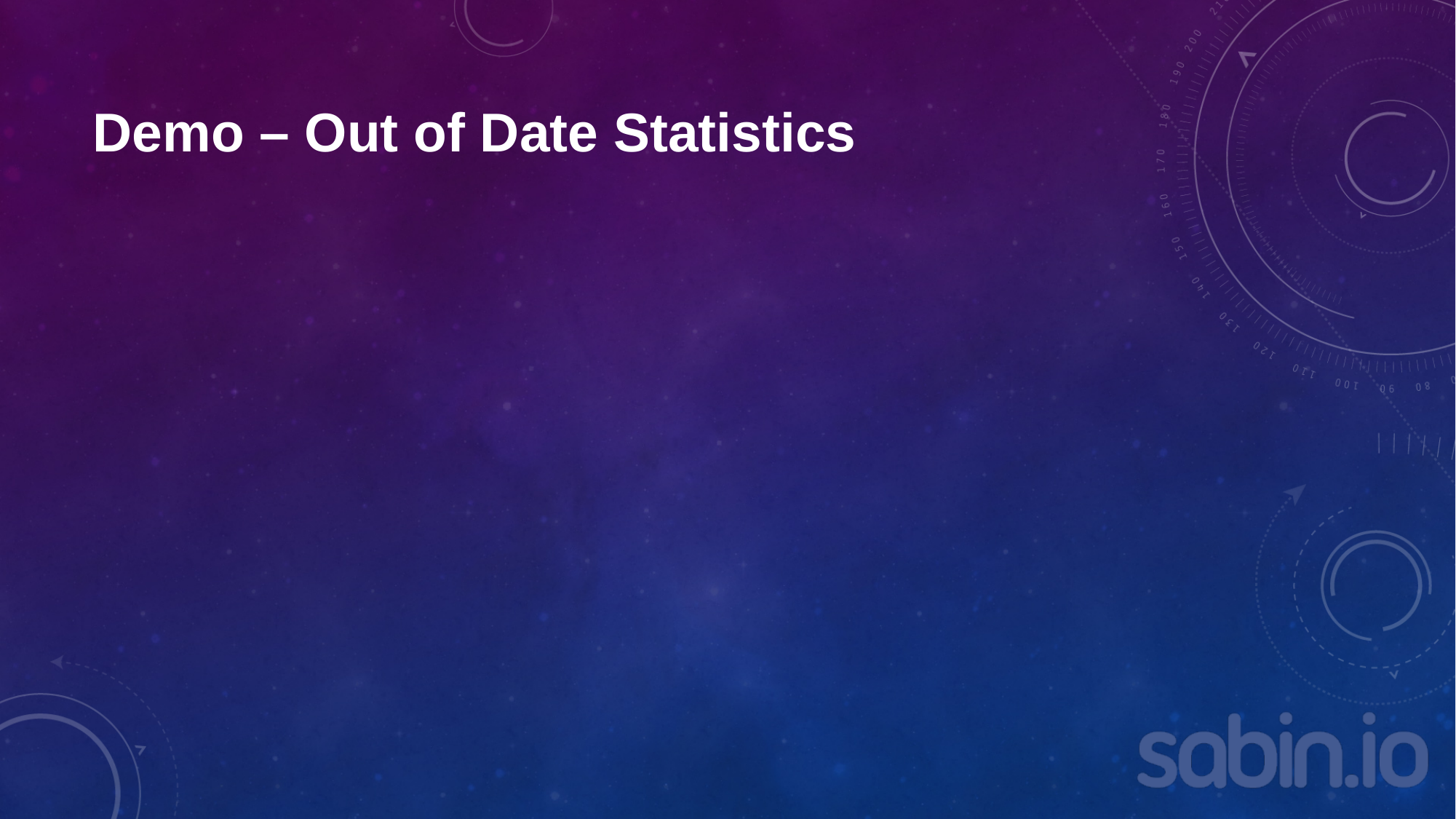

# Demo – Out of Date Statistics